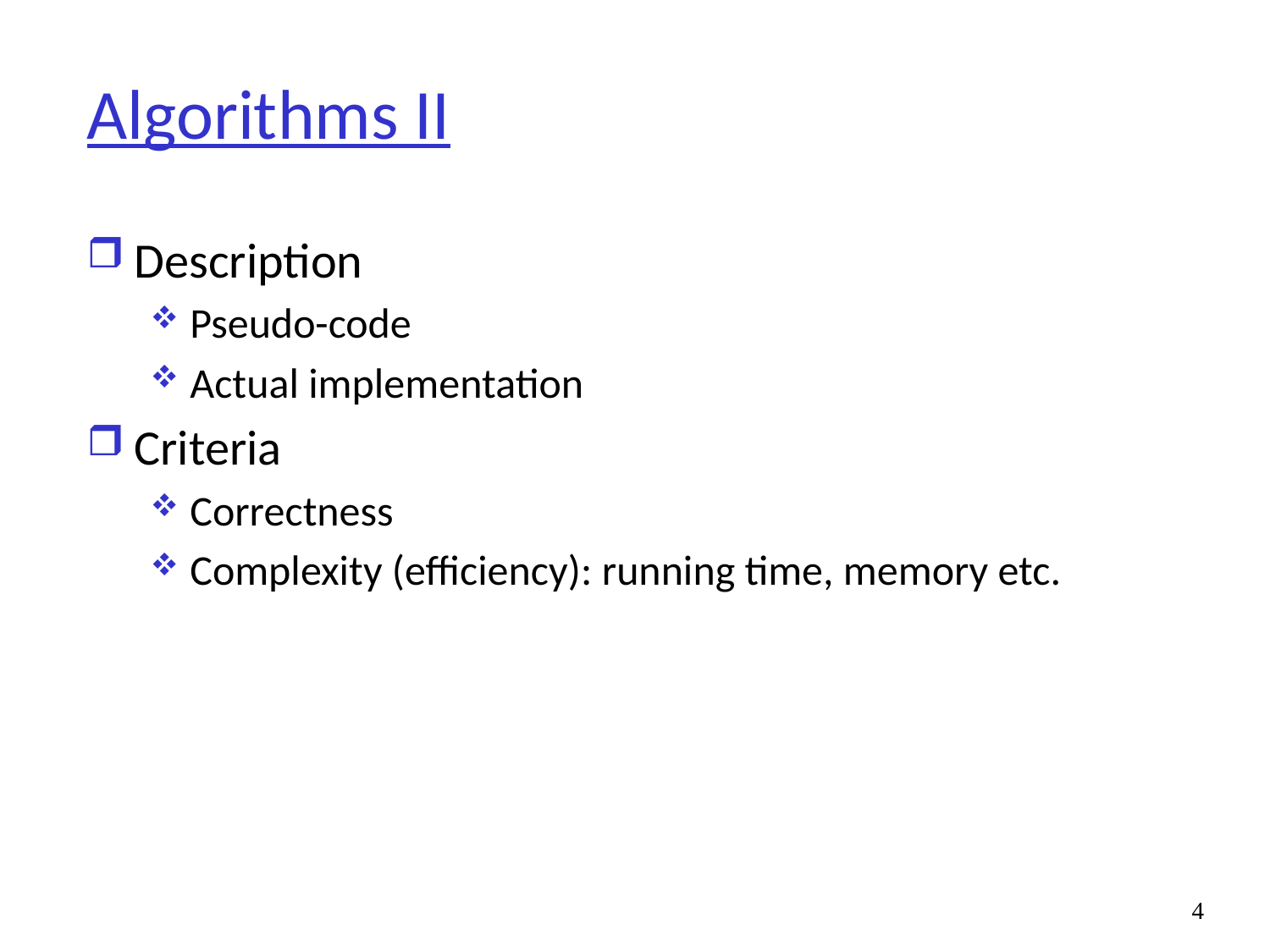

# Algorithms II
Description
Pseudo-code
Actual implementation
Criteria
Correctness
Complexity (efficiency): running time, memory etc.

4